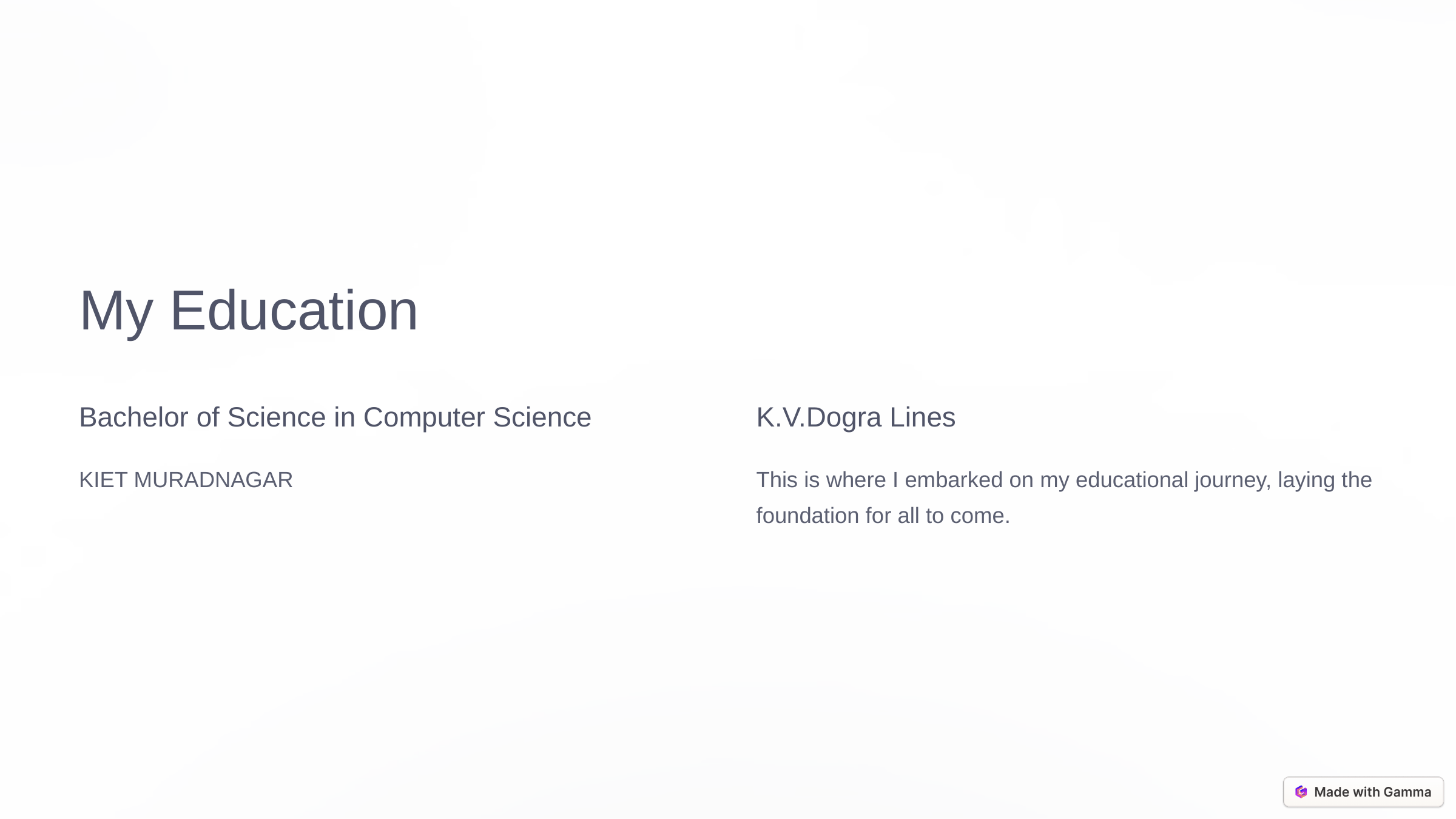

My Education
Bachelor of Science in Computer Science
K.V.Dogra Lines
KIET MURADNAGAR
This is where I embarked on my educational journey, laying the foundation for all to come.